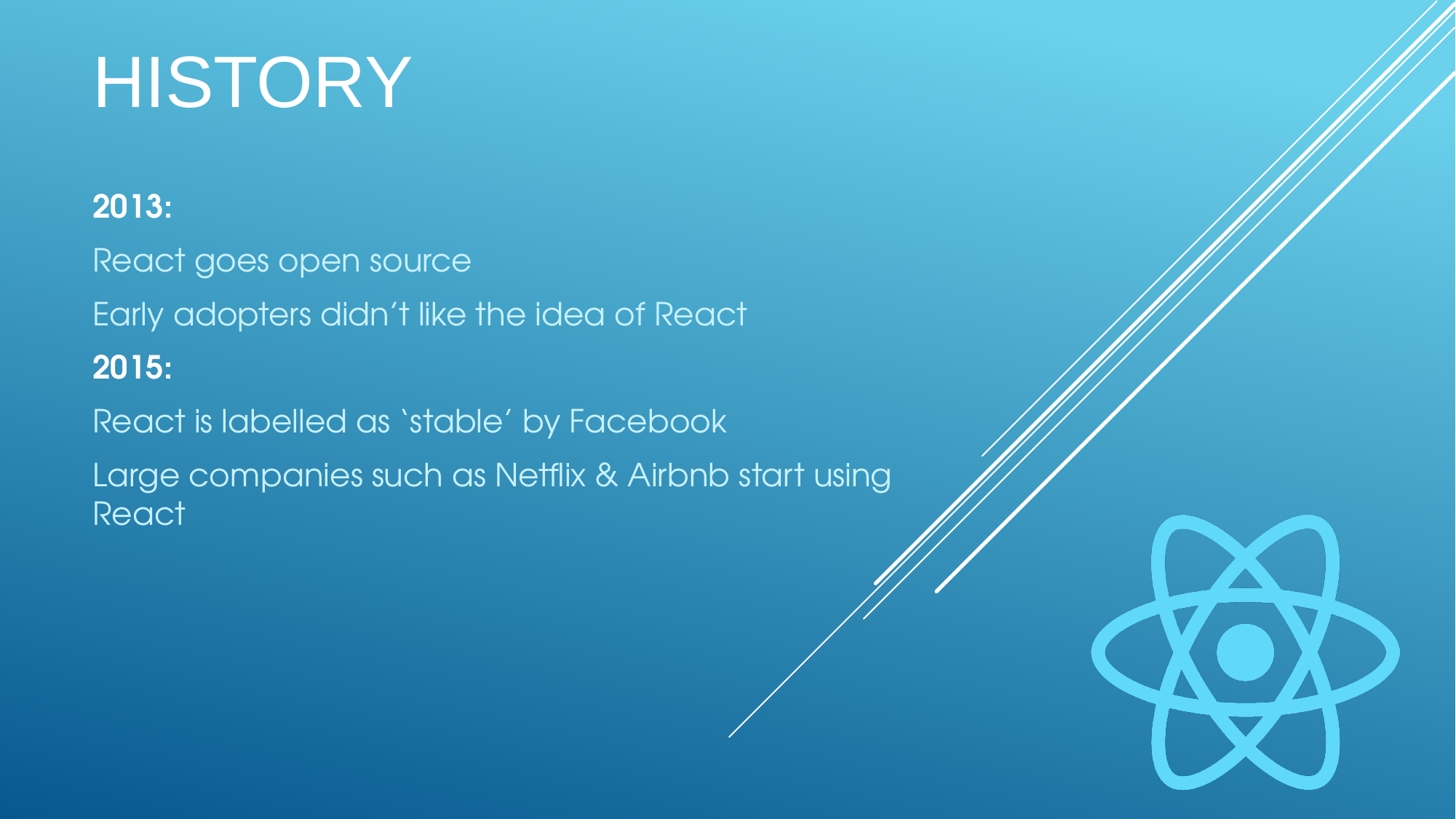

# History

2013:
React goes open source
Early adopters didn’t like the idea of React
2015:
React is labelled as ‘stable’ by Facebook
Large companies such as Netflix & Airbnb start using React